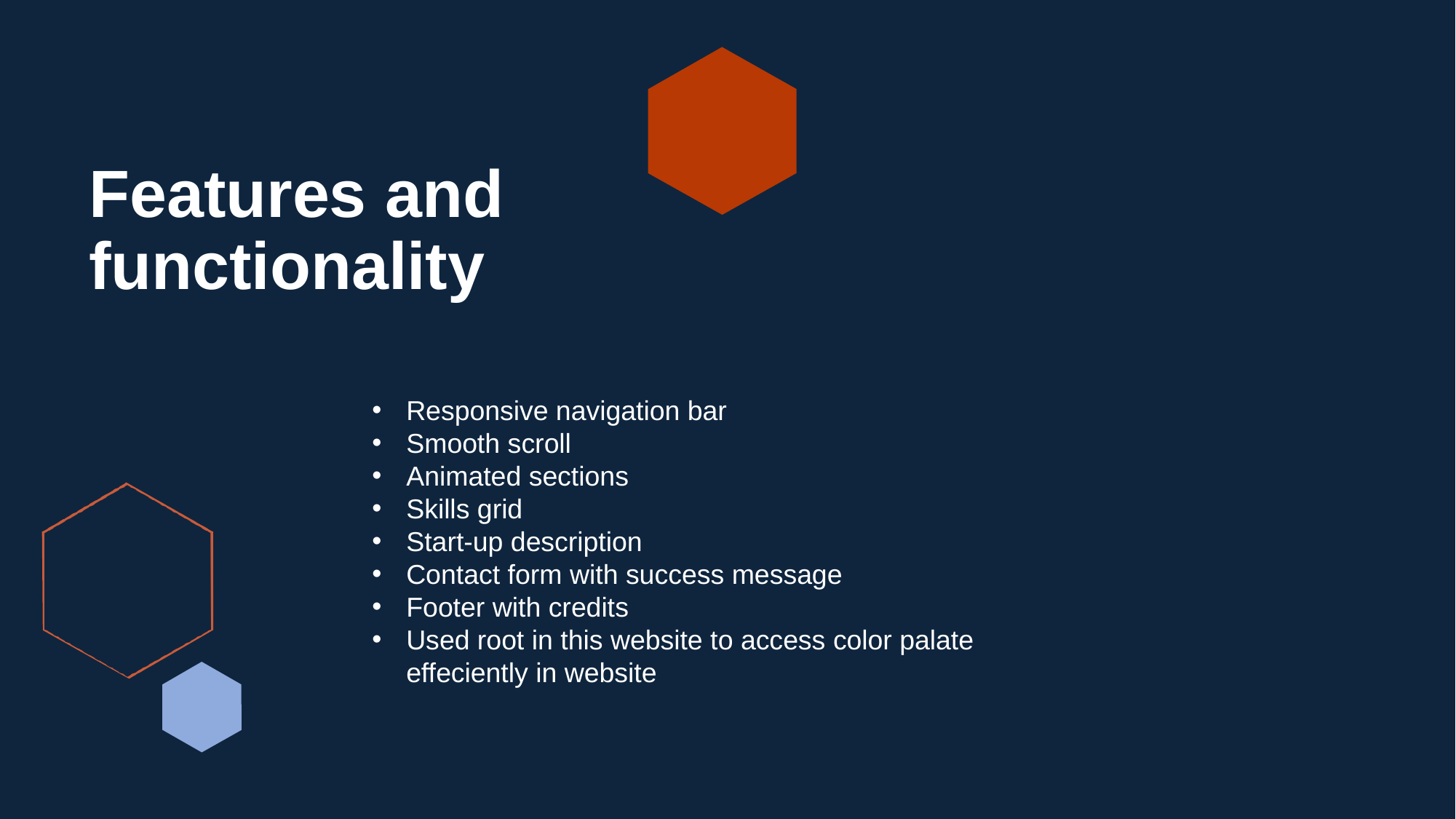

# Features and functionality
Responsive navigation bar
Smooth scroll
Animated sections
Skills grid
Start-up description
Contact form with success message
Footer with credits
Used root in this website to access color palate effeciently in website